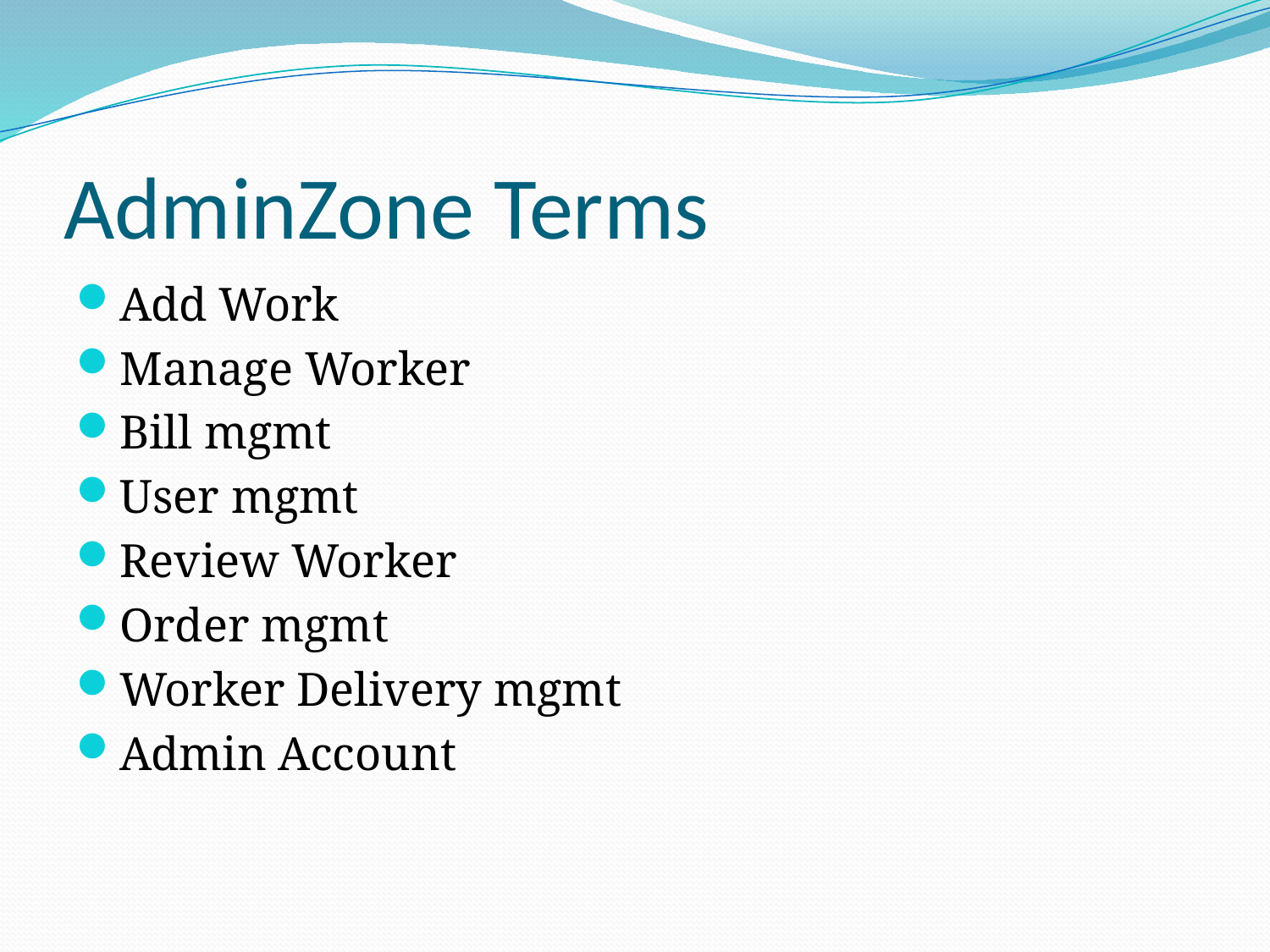

# AdminZone Terms
Add Work
Manage Worker
Bill mgmt
User mgmt
Review Worker
Order mgmt
Worker Delivery mgmt
Admin Account